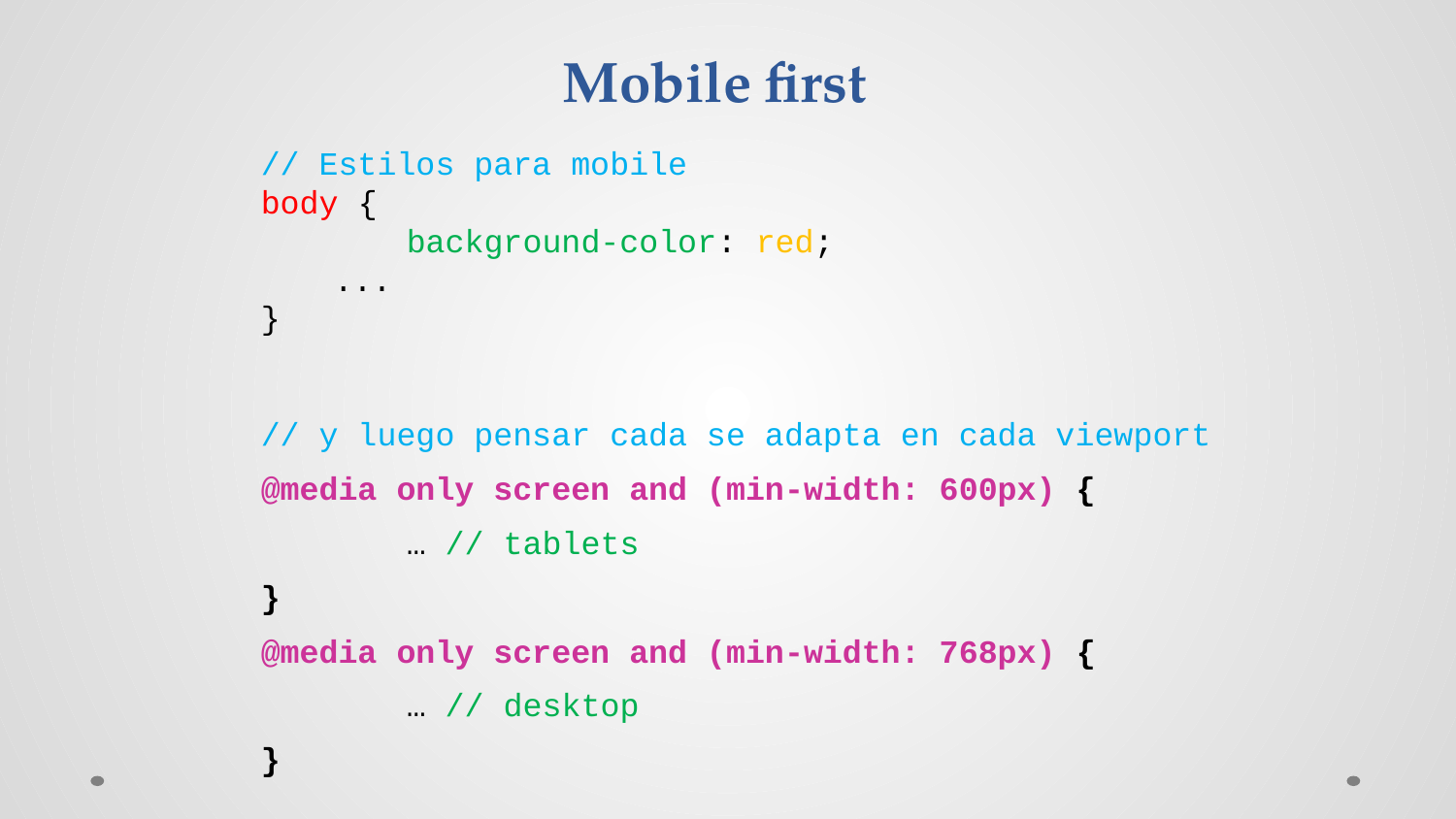

Mobile first
// Estilos para mobile
body {
	background-color: red;
...
}

// y luego pensar cada se adapta en cada viewport
@media only screen and (min-width: 600px) {
	… // tablets
}
@media only screen and (min-width: 768px) {
	… // desktop
}